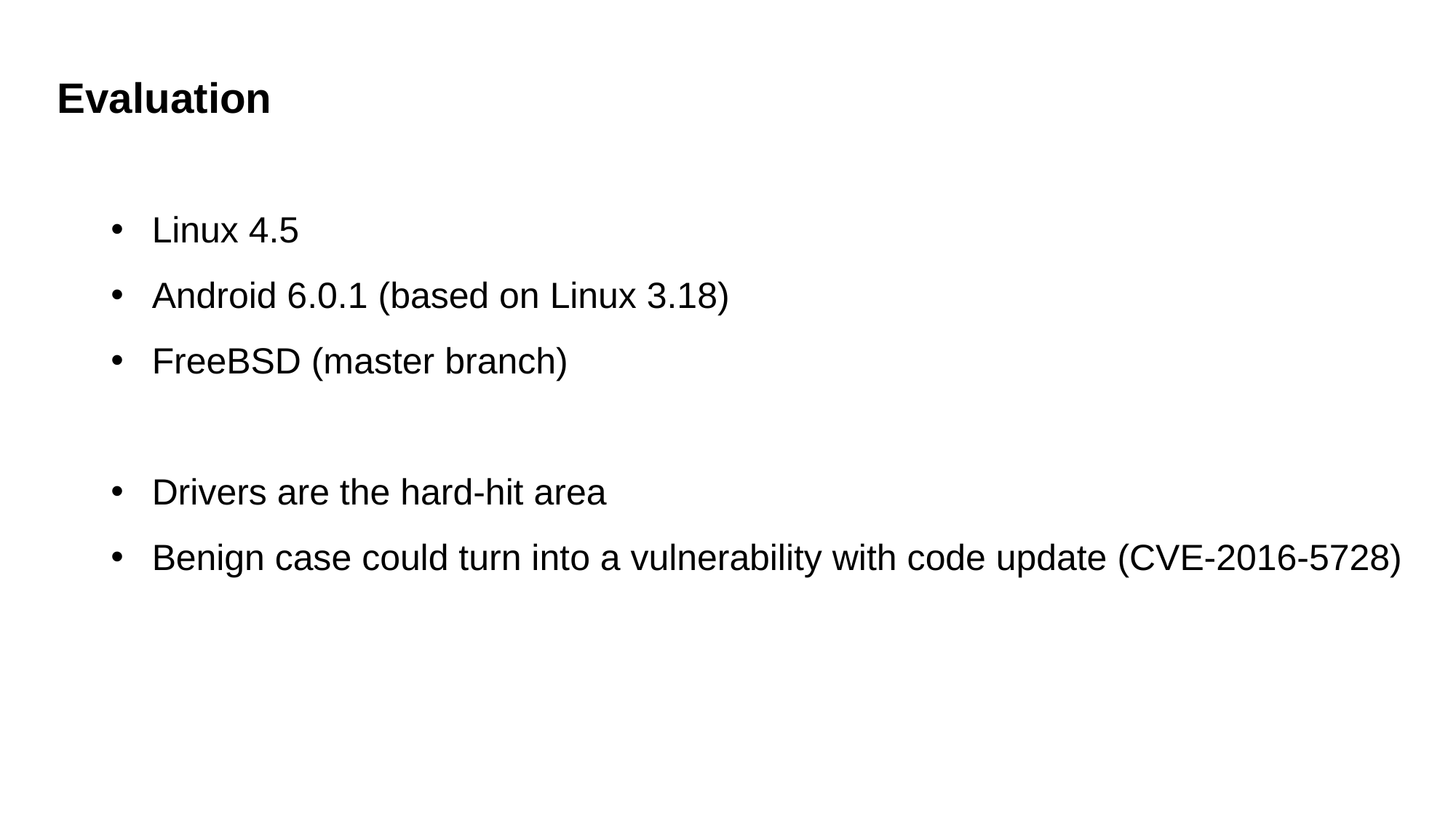

Evaluation
Linux 4.5
Android 6.0.1 (based on Linux 3.18)
FreeBSD (master branch)

Drivers are the hard-hit area
Benign case could turn into a vulnerability with code update (CVE-2016-5728)